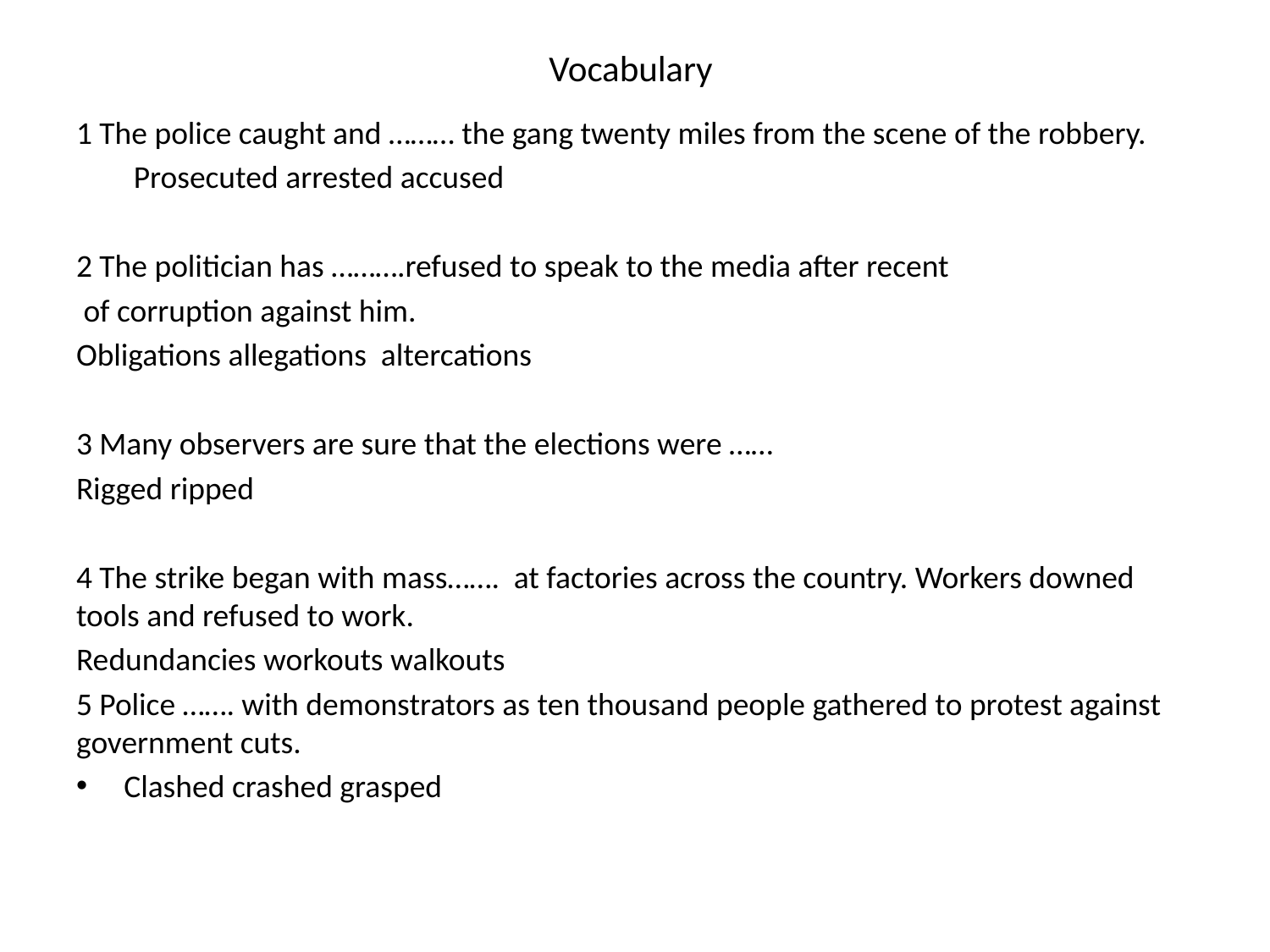

# Vocabulary
1 The police caught and ……… the gang twenty miles from the scene of the robbery.
        Prosecuted arrested accused

2 The politician has ……….refused to speak to the media after recent
 of corruption against him.
Obligations allegations  altercations

3 Many observers are sure that the elections were ……
Rigged ripped

4 The strike began with mass…….  at factories across the country. Workers downed tools and refused to work.
Redundancies workouts walkouts
5 Police ……. with demonstrators as ten thousand people gathered to protest against government cuts.
Clashed crashed grasped